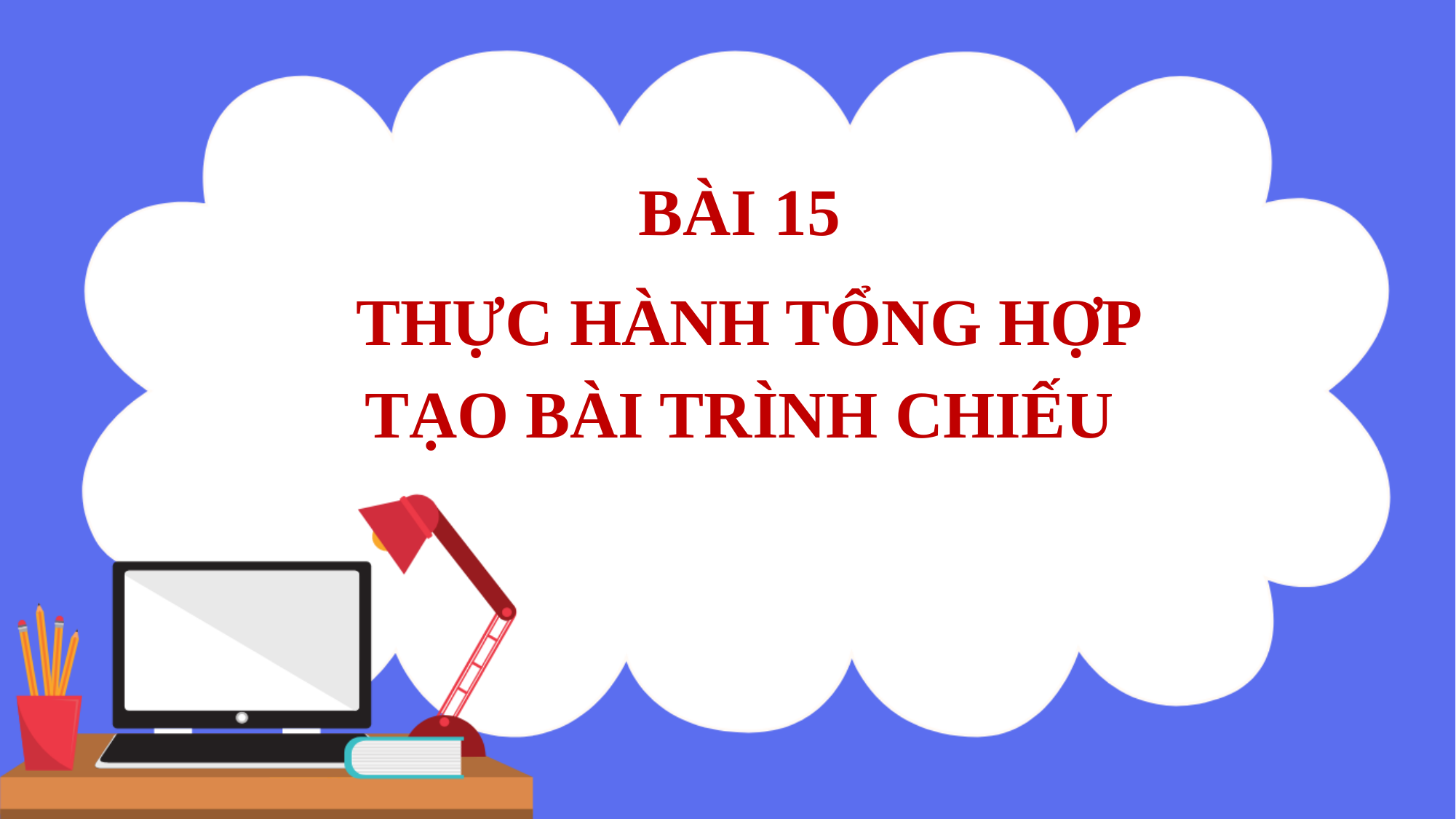

BÀI 15
THỰC HÀNH TỔNG HỢP TẠO BÀI TRÌNH CHIẾU